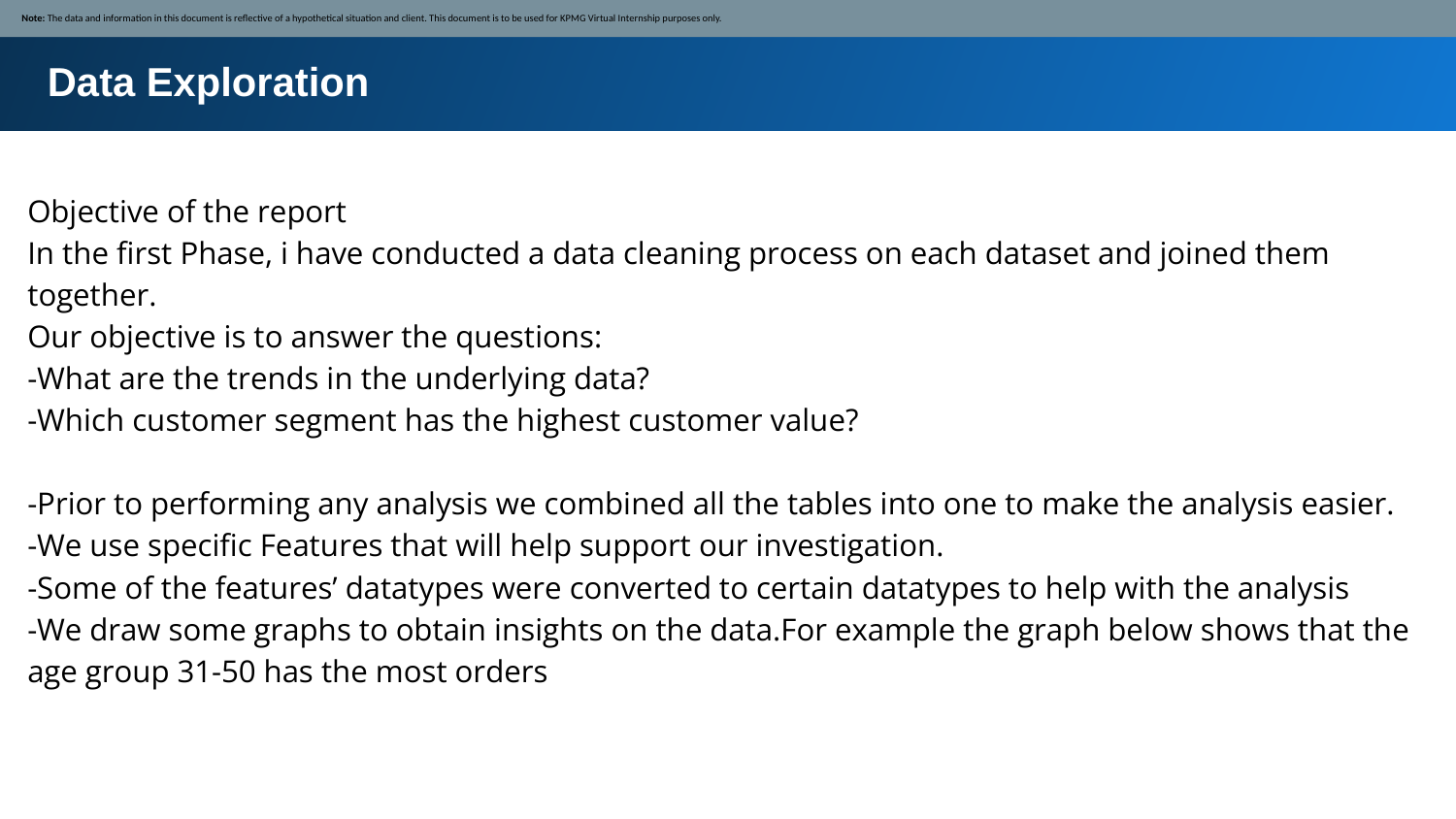

Note: The data and information in this document is reflective of a hypothetical situation and client. This document is to be used for KPMG Virtual Internship purposes only.
Data Exploration
Objective of the report
In the first Phase, i have conducted a data cleaning process on each dataset and joined them together.
Our objective is to answer the questions:
-What are the trends in the underlying data?
-Which customer segment has the highest customer value?

-Prior to performing any analysis we combined all the tables into one to make the analysis easier.
-We use specific Features that will help support our investigation.
-Some of the features’ datatypes were converted to certain datatypes to help with the analysis
-We draw some graphs to obtain insights on the data.For example the graph below shows that the age group 31-50 has the most orders